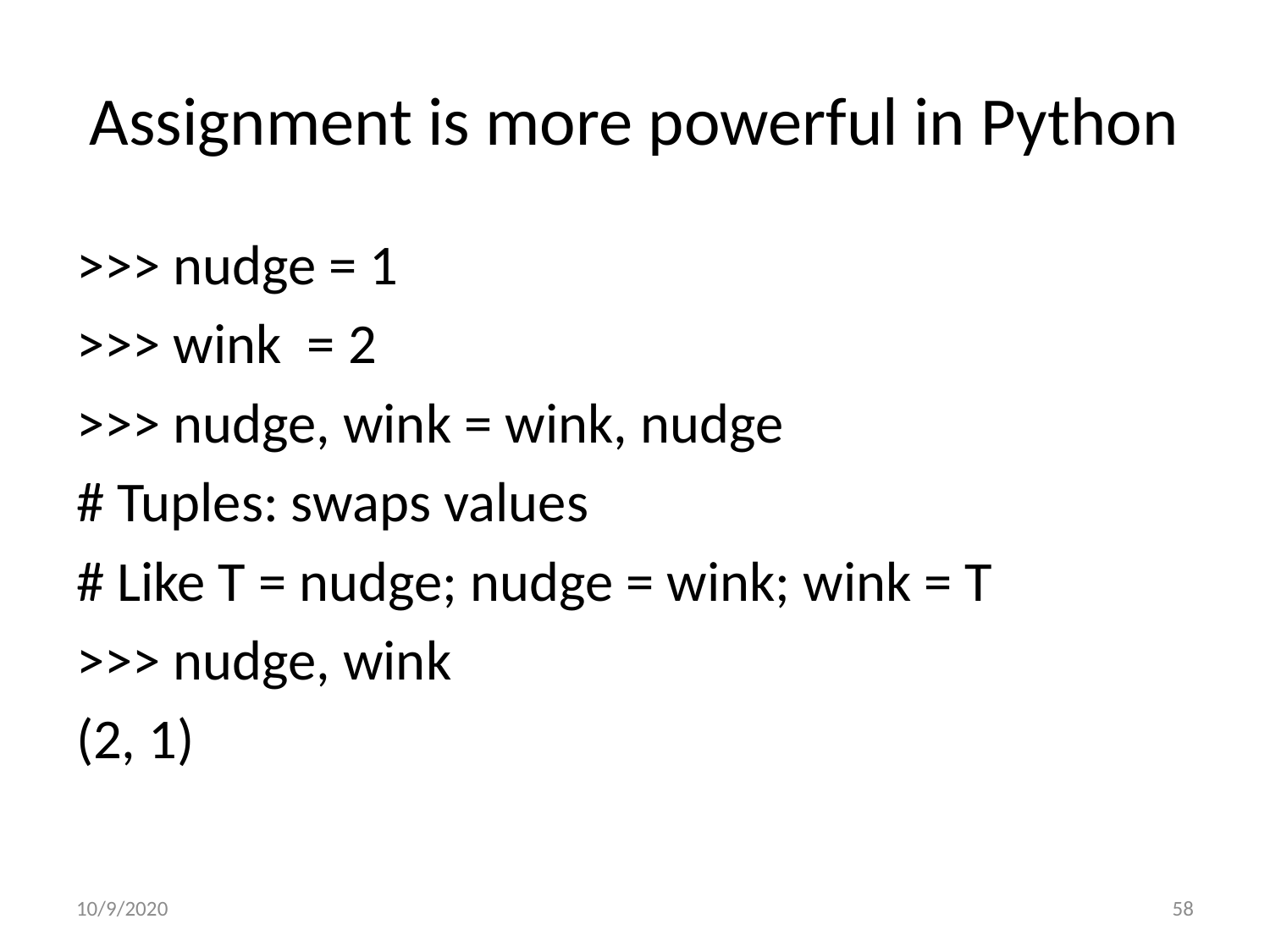

# Assignment is more powerful in Python
>>> nudge = 1
>>> wink  = 2
>>> nudge, wink = wink, nudge
# Tuples: swaps values
# Like T = nudge; nudge = wink; wink = T
>>> nudge, wink
(2, 1)
10/9/2020
58